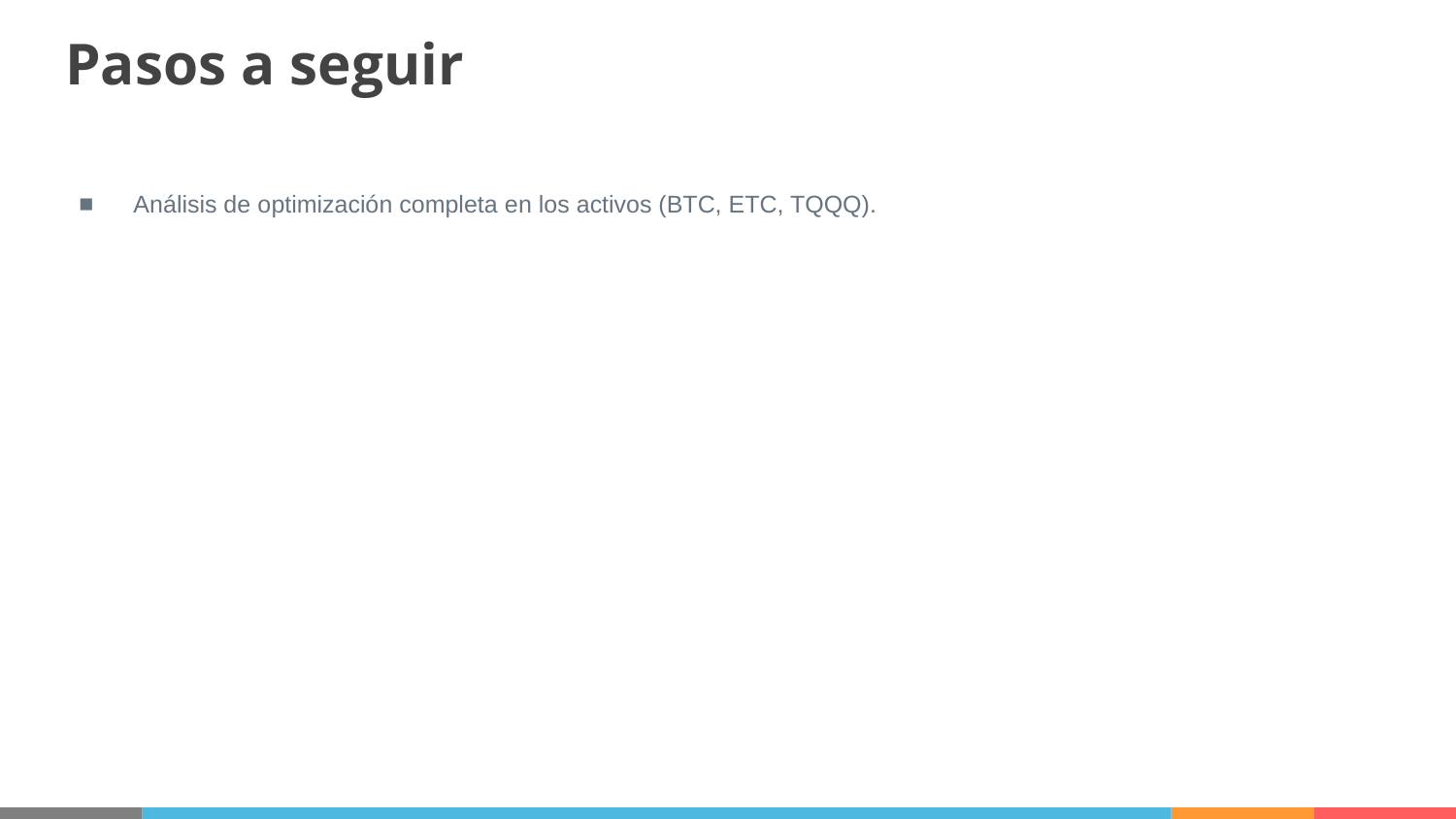

# Pasos a seguir
Análisis de optimización completa en los activos (BTC, ETC, TQQQ).